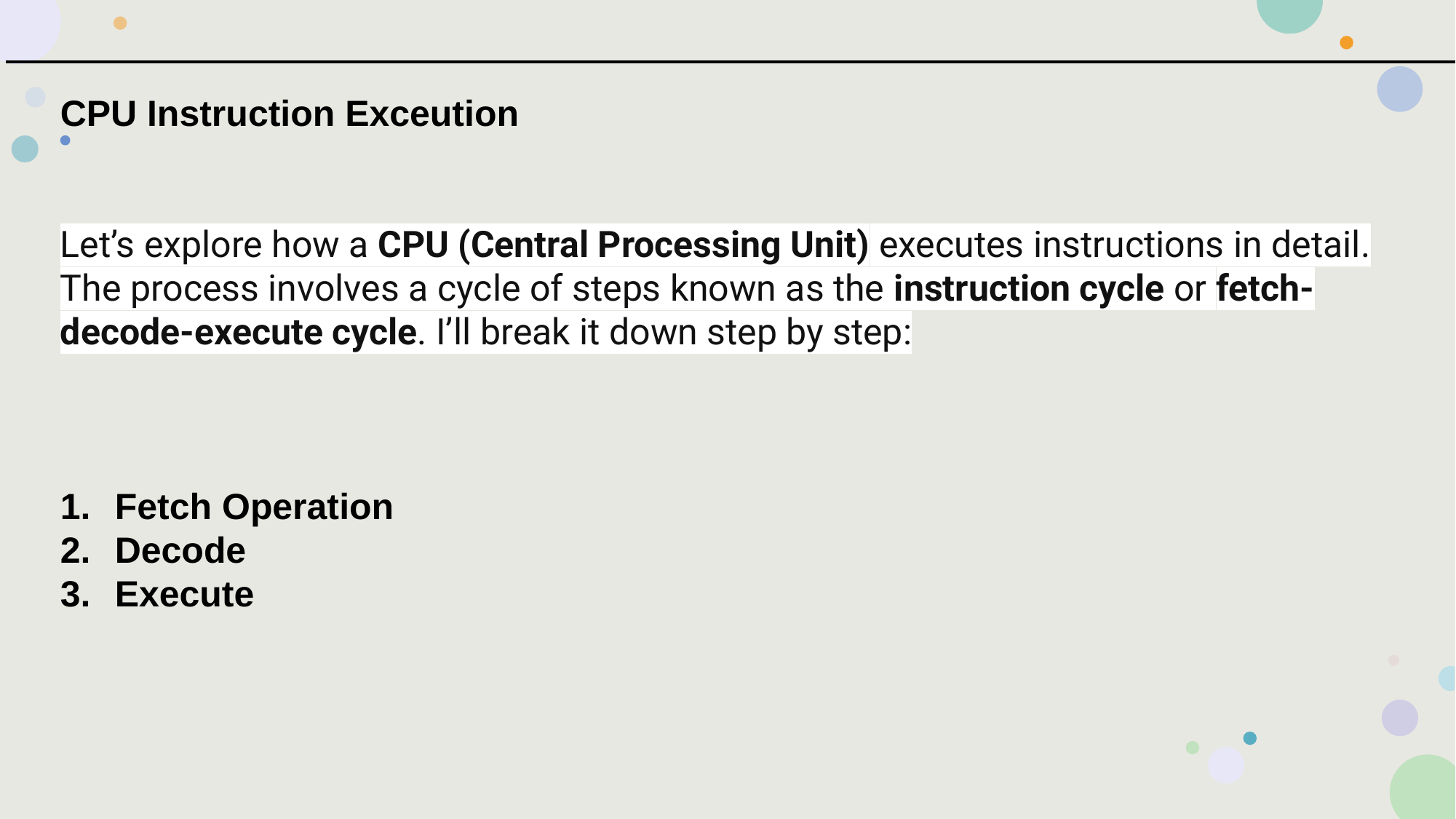

CPU Instruction Exceution

Let’s explore how a CPU (Central Processing Unit) executes instructions in detail. The process involves a cycle of steps known as the instruction cycle or fetch-decode-execute cycle. I’ll break it down step by step:

Fetch Operation
Decode
Execute